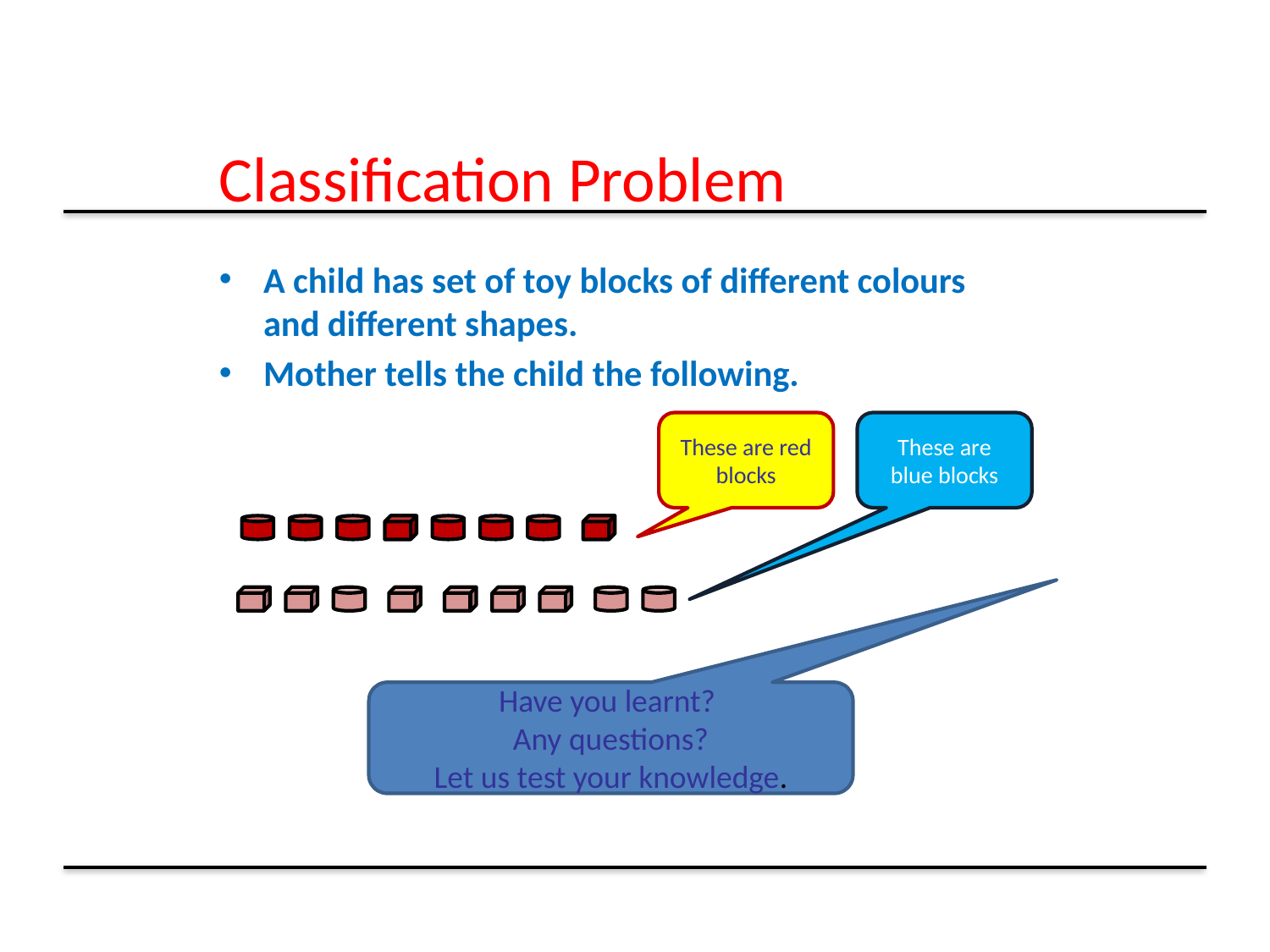

# Classification Problem
A child has set of toy blocks of different colours and different shapes.
Mother tells the child the following.

These are red blocks
These are blue blocks

Have you learnt?
Any questions?
Let us test your knowledge.